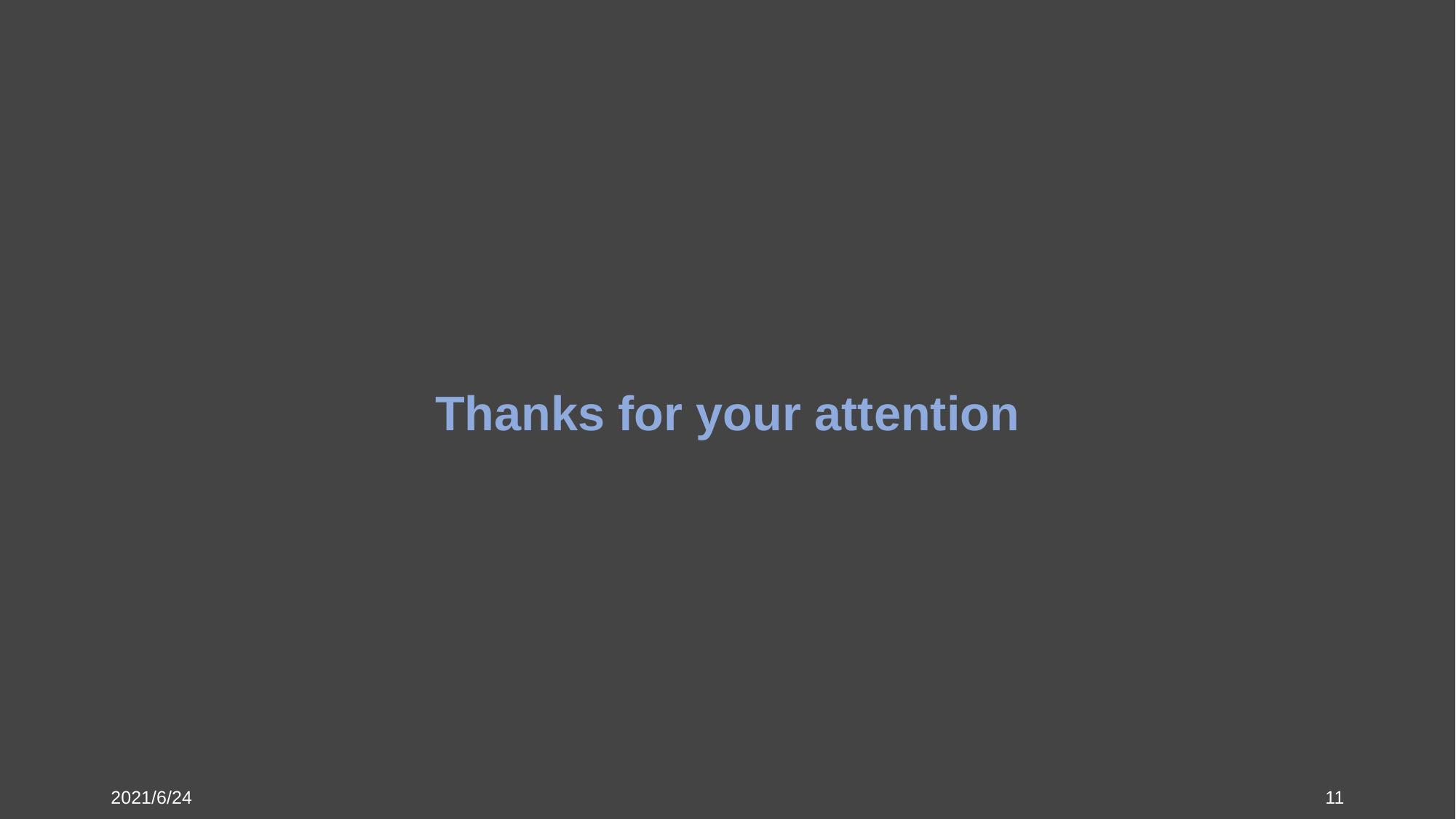

# Thanks for your attention
2021/6/24
11